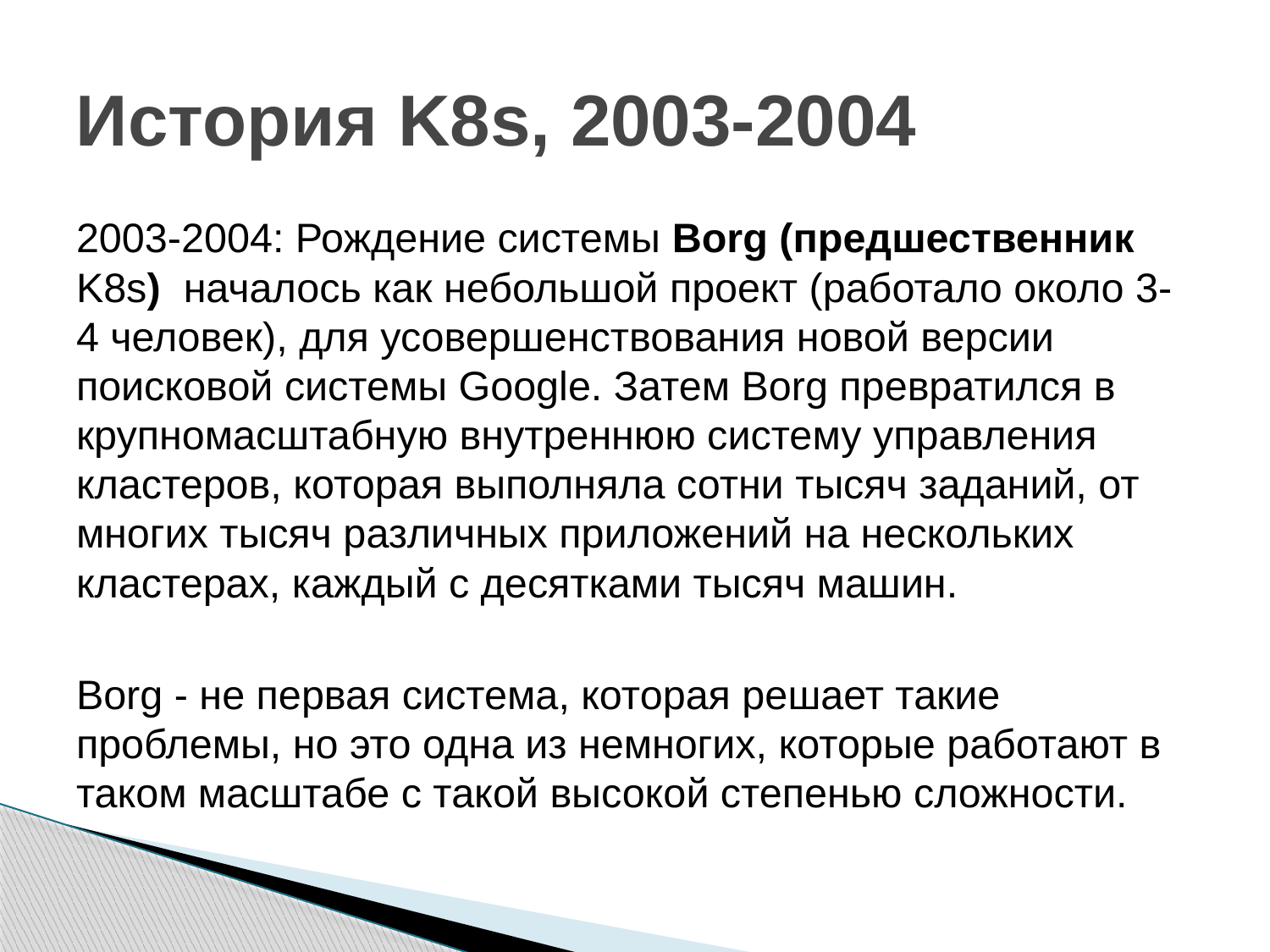

# История K8s, 2003-2004
2003-2004: Рождение системы Borg (предшественник K8s)  началось как небольшой проект (работало около 3-4 человек), для усовершенствования новой версии поисковой системы Google. Затем Borg превратился в крупномасштабную внутреннюю систему управления кластеров, которая выполняла сотни тысяч заданий, от многих тысяч различных приложений на нескольких кластерах, каждый с десятками тысяч машин.

Borg - не первая система, которая решает такие проблемы, но это одна из немногих, которые работают в таком масштабе с такой высокой степенью сложности.